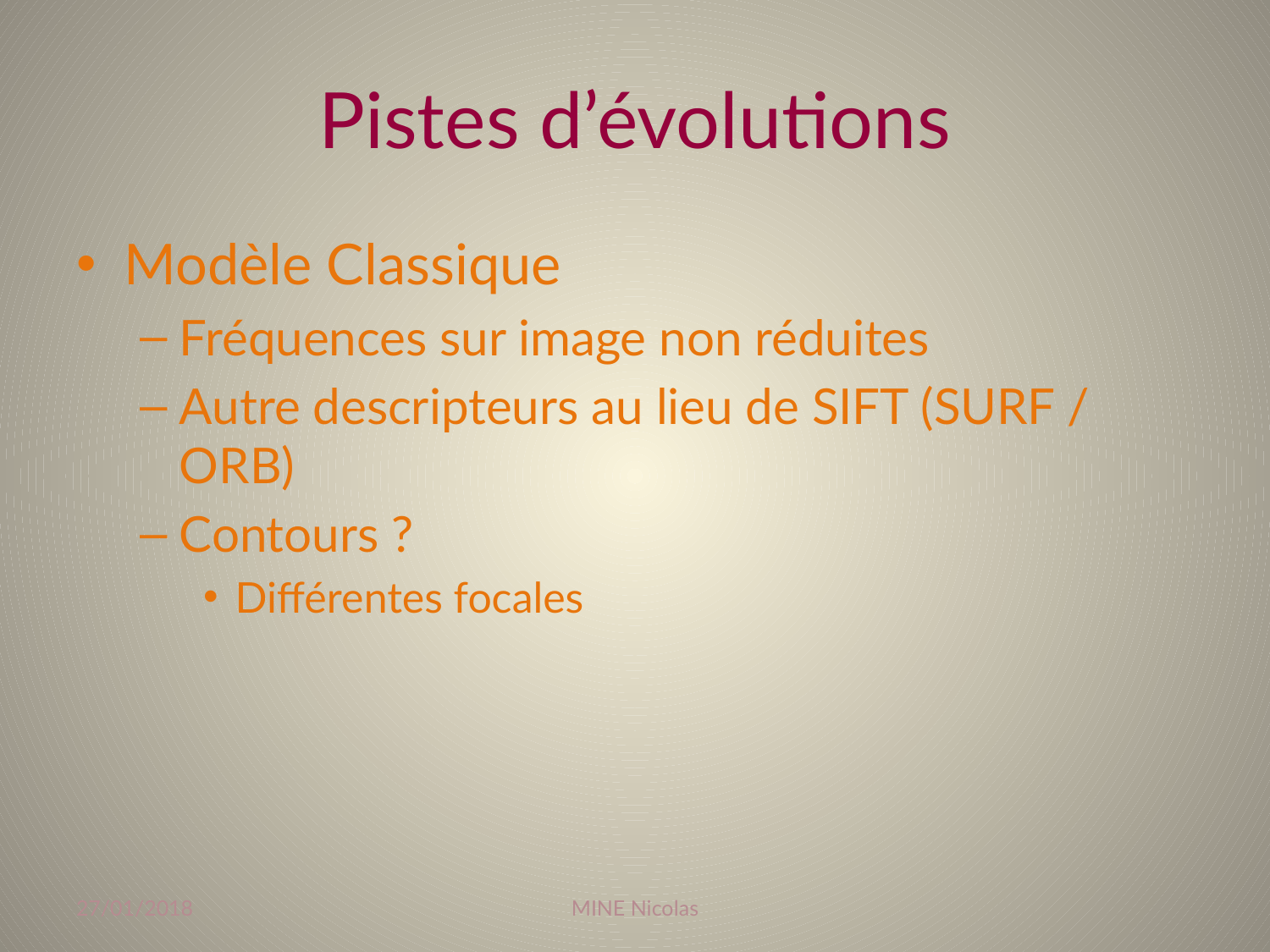

# Pistes d’évolutions
Modèle Classique
Fréquences sur image non réduites
Autre descripteurs au lieu de SIFT (SURF / ORB)
Contours ?
Différentes focales

27/01/2018
MINE Nicolas